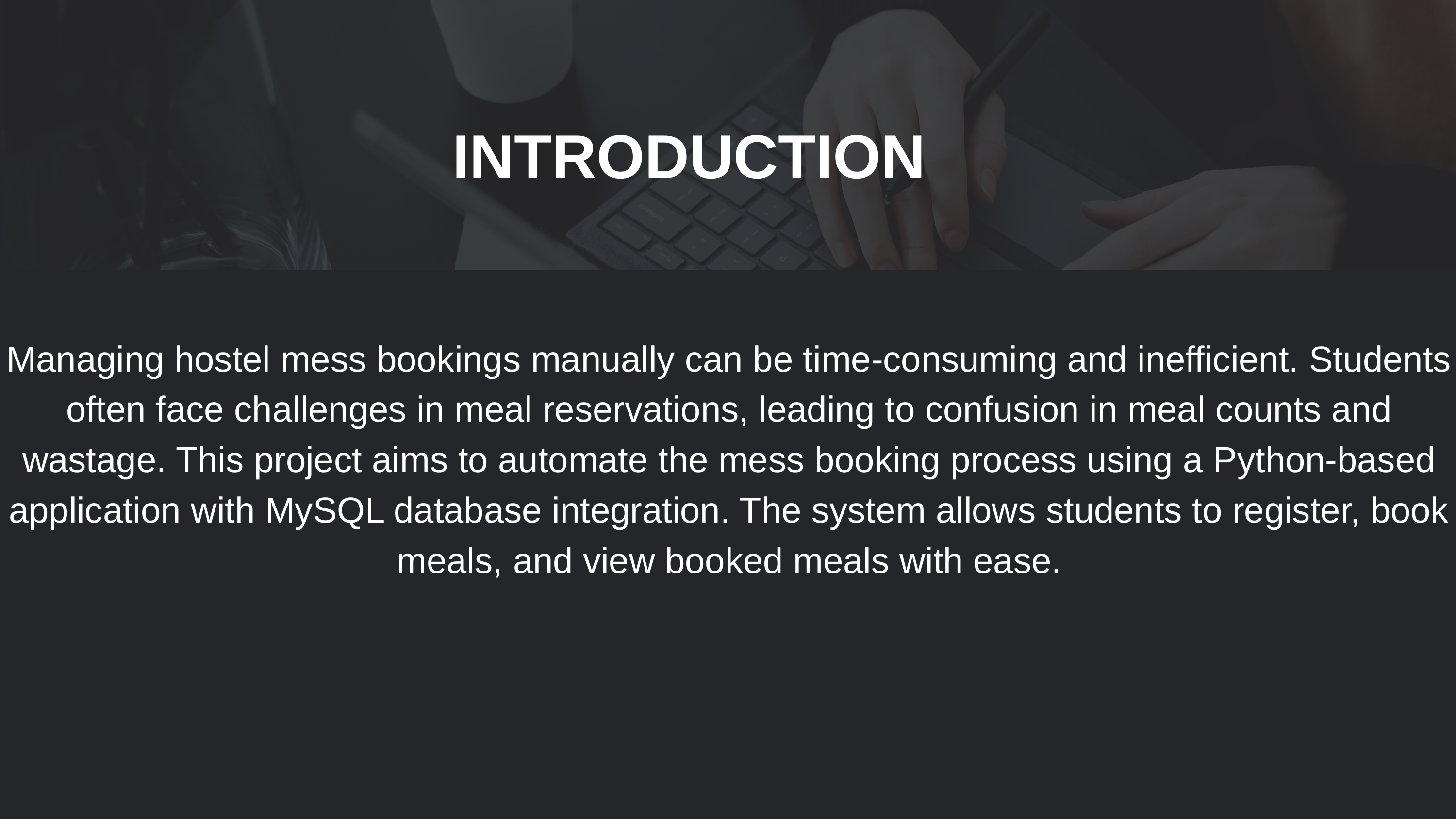

INTRODUCTION

Managing hostel mess bookings manually can be time-consuming and inefficient. Students often face challenges in meal reservations, leading to confusion in meal counts and wastage. This project aims to automate the mess booking process using a Python-based application with MySQL database integration. The system allows students to register, book meals, and view booked meals with ease.